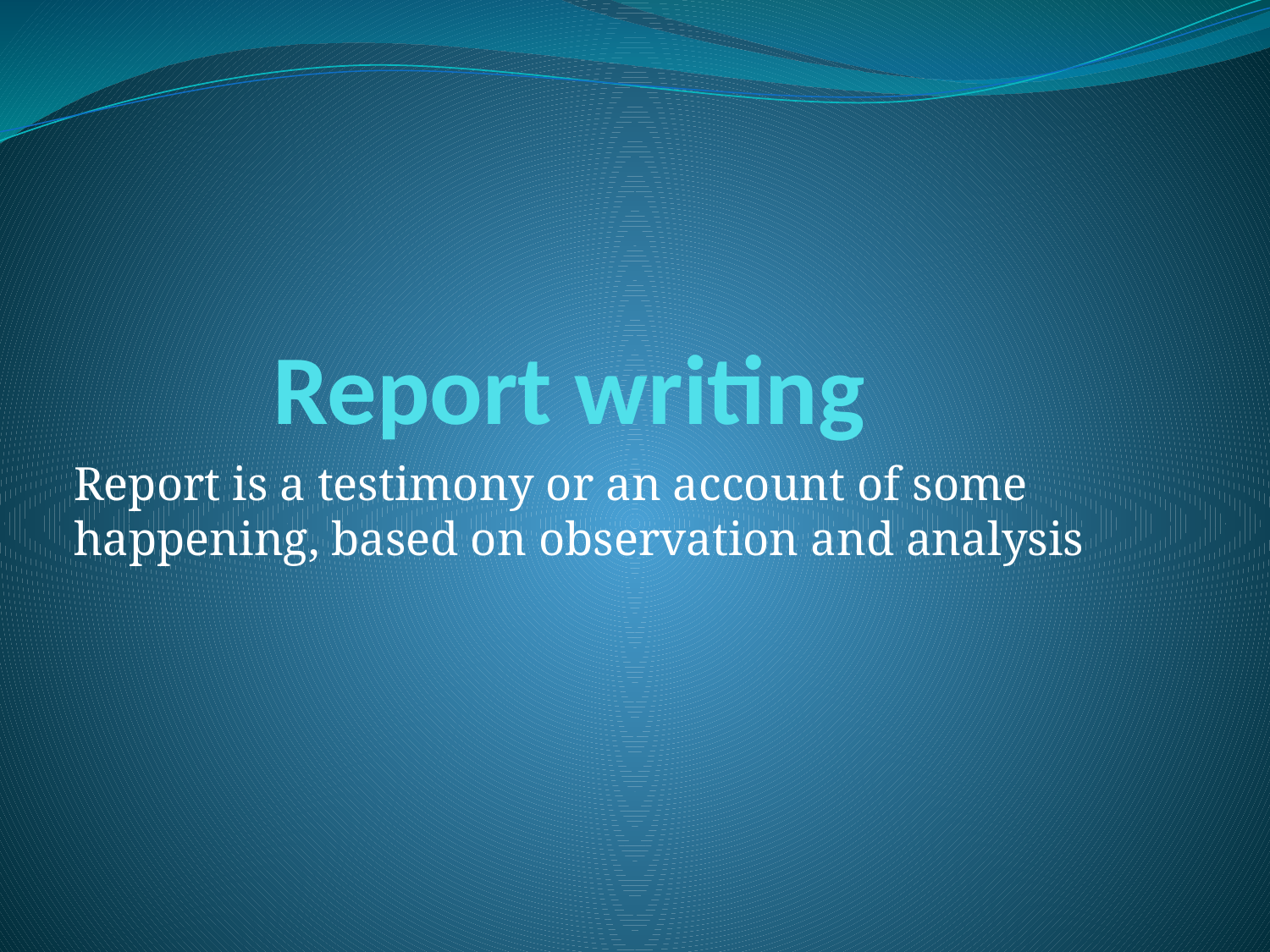

# Report writing
Report is a testimony or an account of some happening, based on observation and analysis